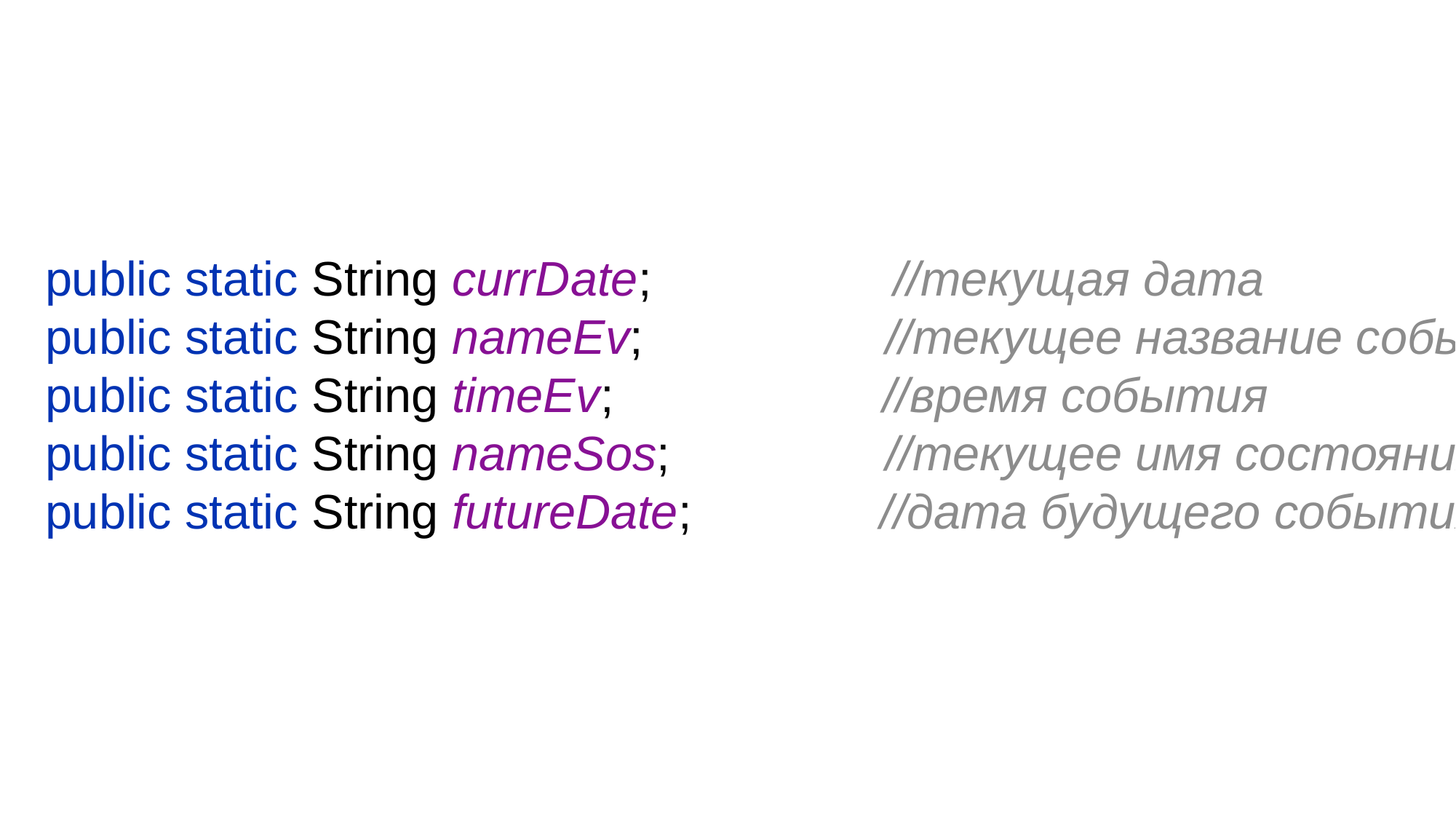

public static String currDate;                  //текущая дата
public static String nameEv;                  //текущее название события
public static String timeEv;                    //время события
public static String nameSos;                //текущее имя состояния
public static String futureDate;              //дата будущего события